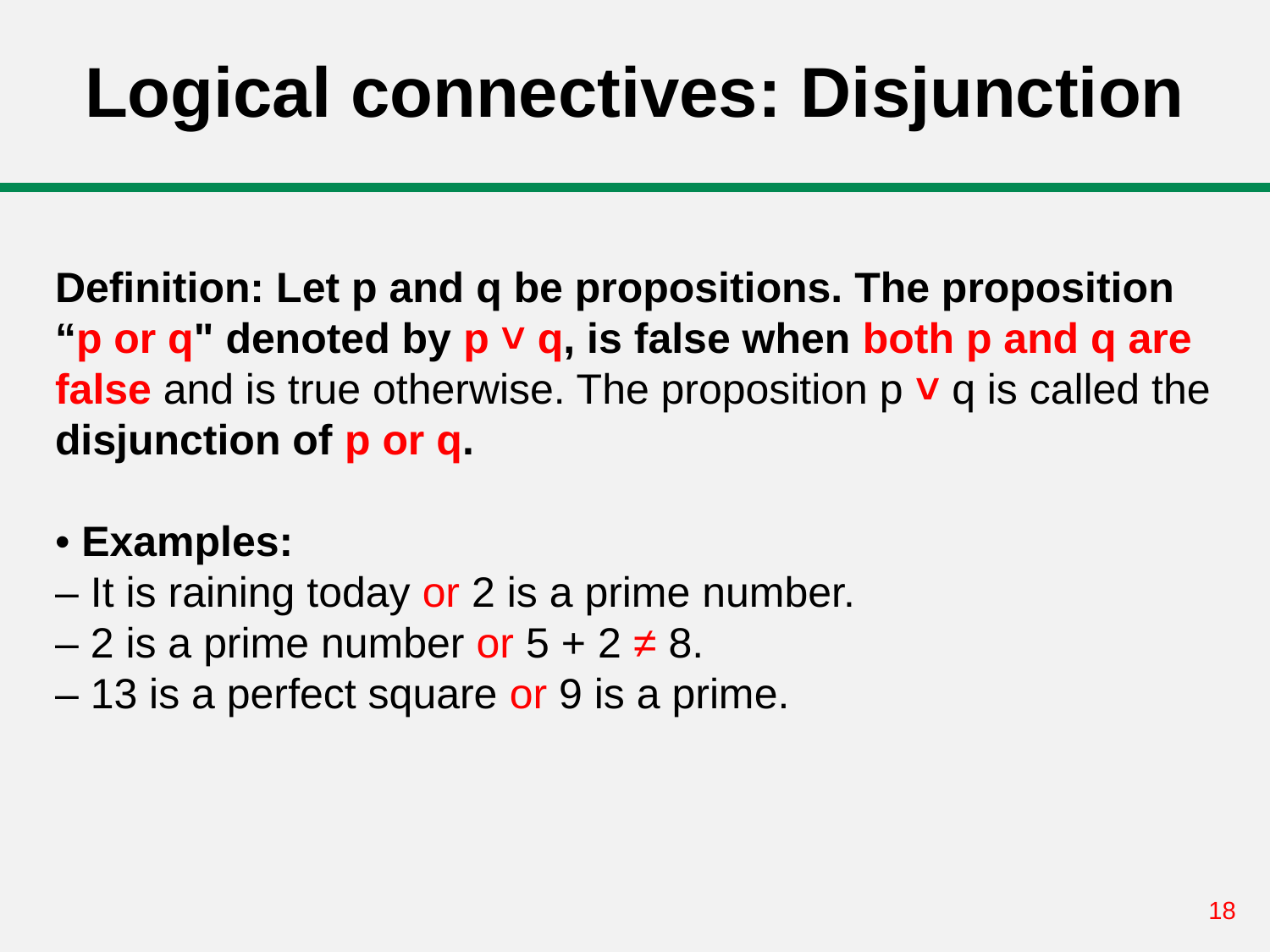

# Logical connectives: Disjunction
Definition: Let p and q be propositions. The proposition “p or q" denoted by p ˅ q, is false when both p and q are false and is true otherwise. The proposition p ˅ q is called the
disjunction of p or q.

• Examples:
– It is raining today or 2 is a prime number.
– 2 is a prime number or 5 + 2 ≠ 8.
– 13 is a perfect square or 9 is a prime.